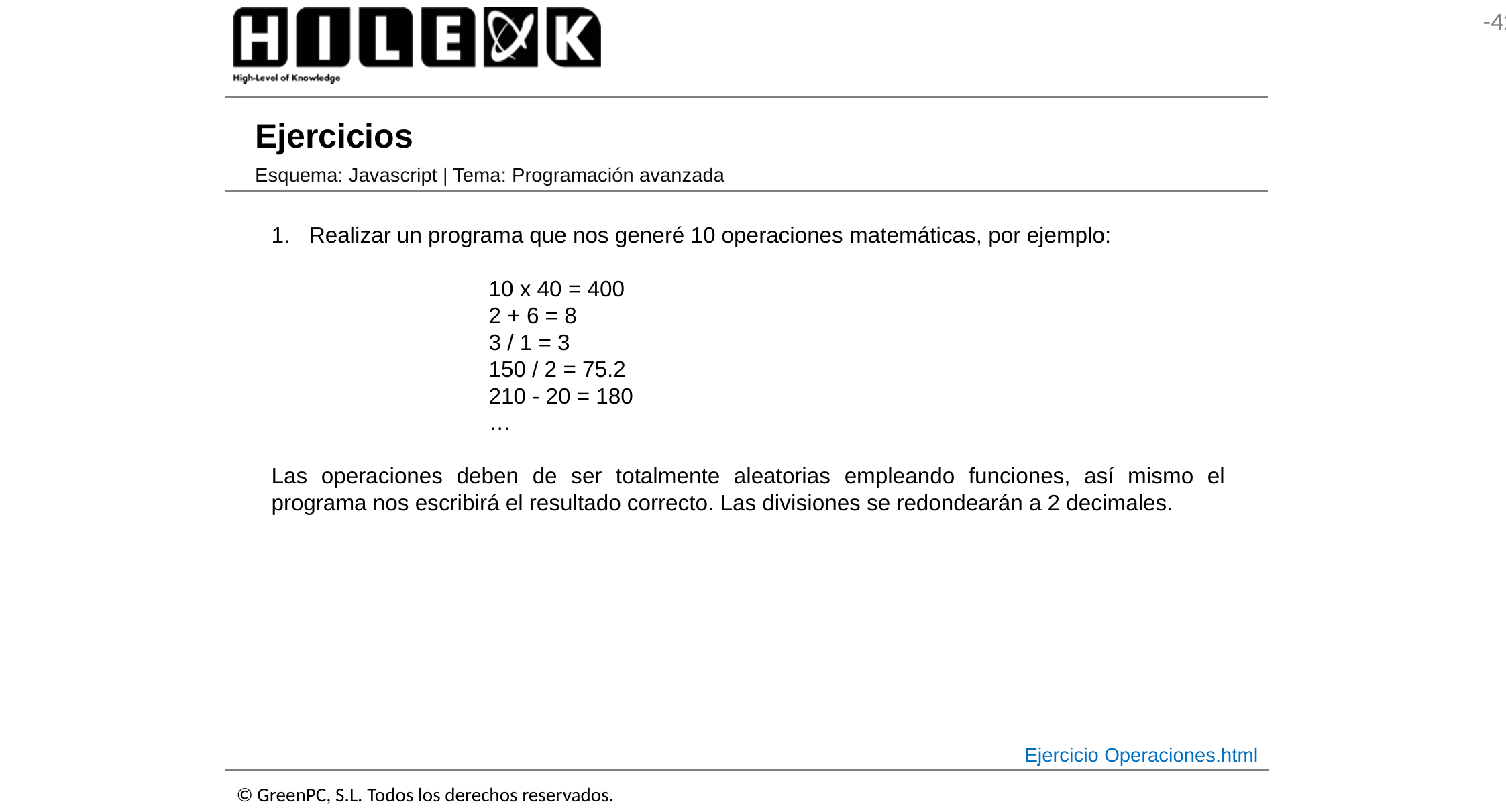

# Ejercicios
Esquema: Javascript | Tema: Programación avanzada
Realizar un programa que nos generé 10 operaciones matemáticas, por ejemplo:

10 x 40 = 400
2 + 6 = 8
3 / 1 = 3
150 / 2 = 75.2
210 - 20 = 180
…

Las operaciones deben de ser totalmente aleatorias empleando funciones, así mismo el programa nos escribirá el resultado correcto. Las divisiones se redondearán a 2 decimales.
Ejercicio Operaciones.html